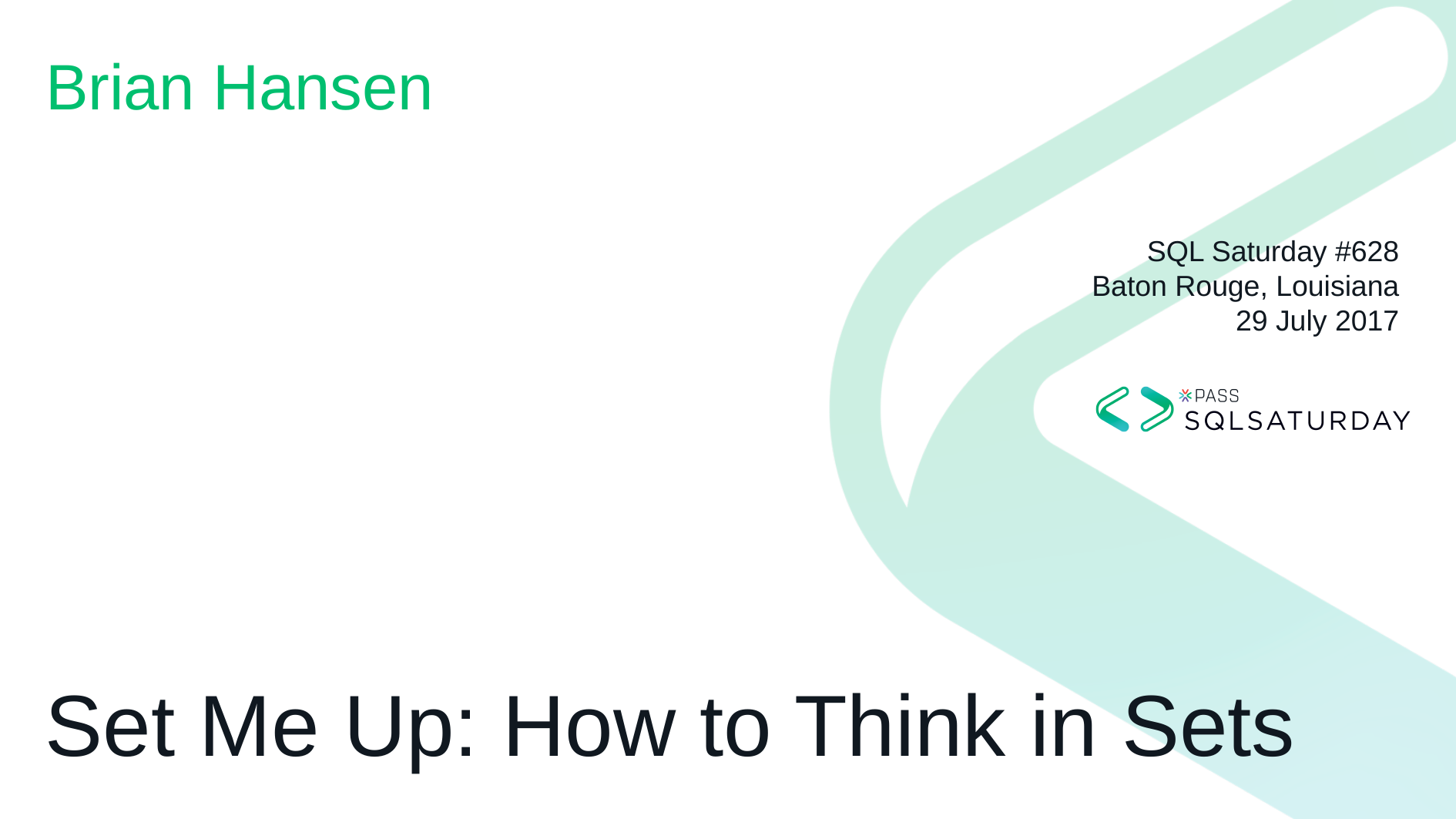

Brian Hansen
SQL Saturday #628
Baton Rouge, Louisiana
29 July 2017
# Set Me Up: How to Think in Sets